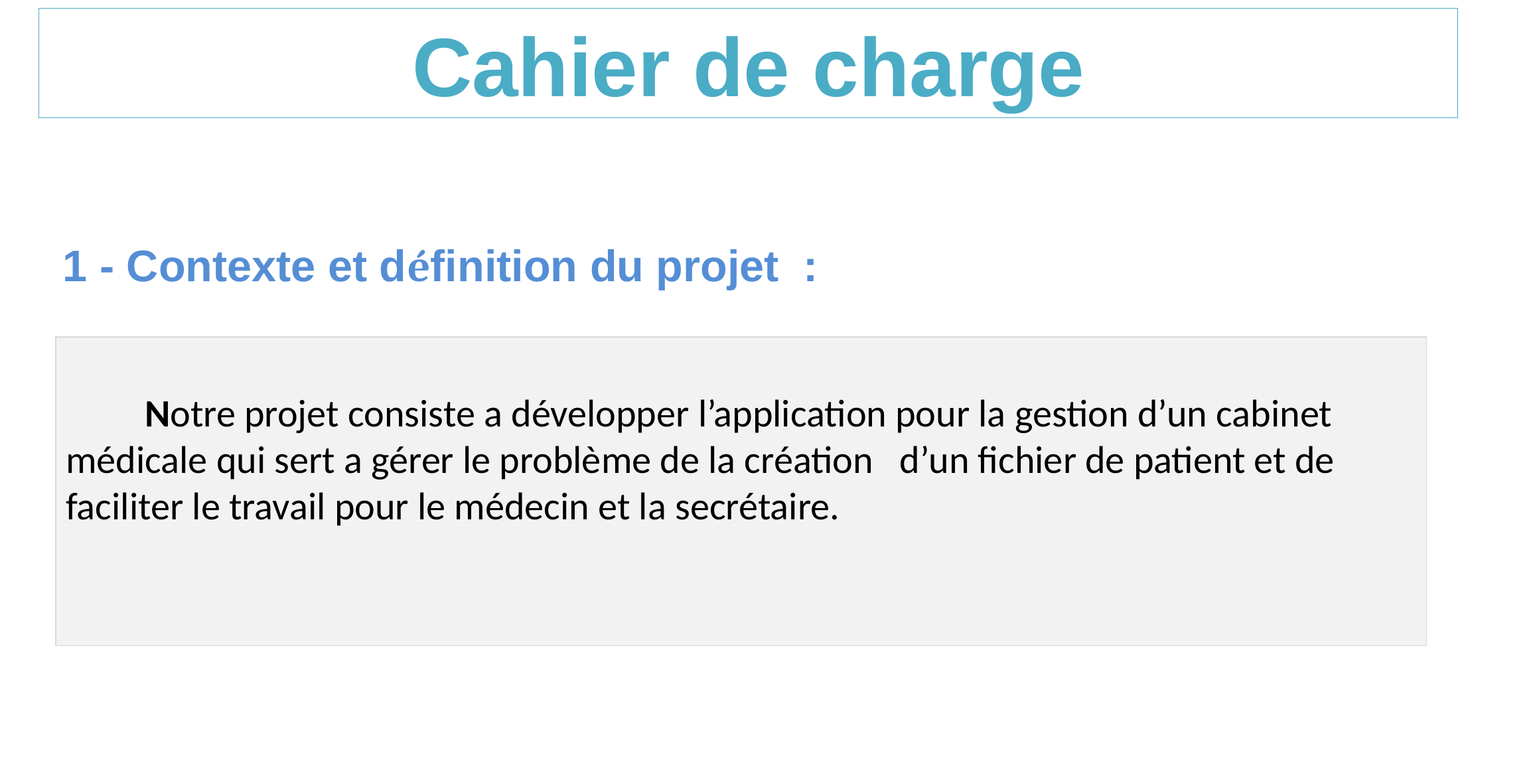

Cahier de charge
 1 - Contexte et définition du projet  :

         Notre projet consiste a développer l’application pour la gestion d’un cabinet médicale qui sert a gérer le problème de la création   d’un fichier de patient et de faciliter le travail pour le médecin et la secrétaire.